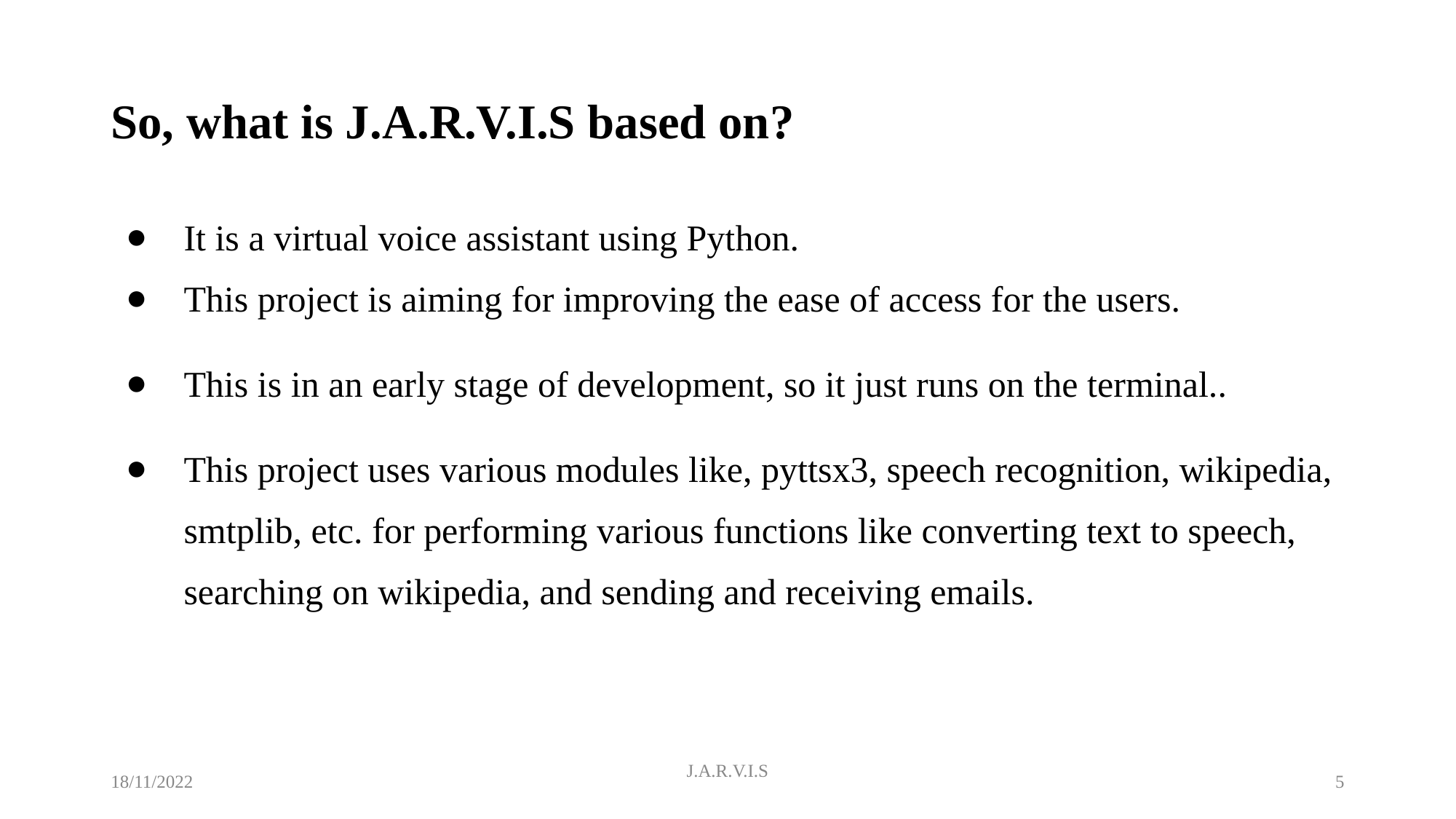

# So, what is J.A.R.V.I.S based on?
It is a virtual voice assistant using Python.
This project is aiming for improving the ease of access for the users.
This is in an early stage of development, so it just runs on the terminal..
This project uses various modules like, pyttsx3, speech recognition, wikipedia, smtplib, etc. for performing various functions like converting text to speech, searching on wikipedia, and sending and receiving emails.
18/11/2022
J.A.R.V.I.S

5